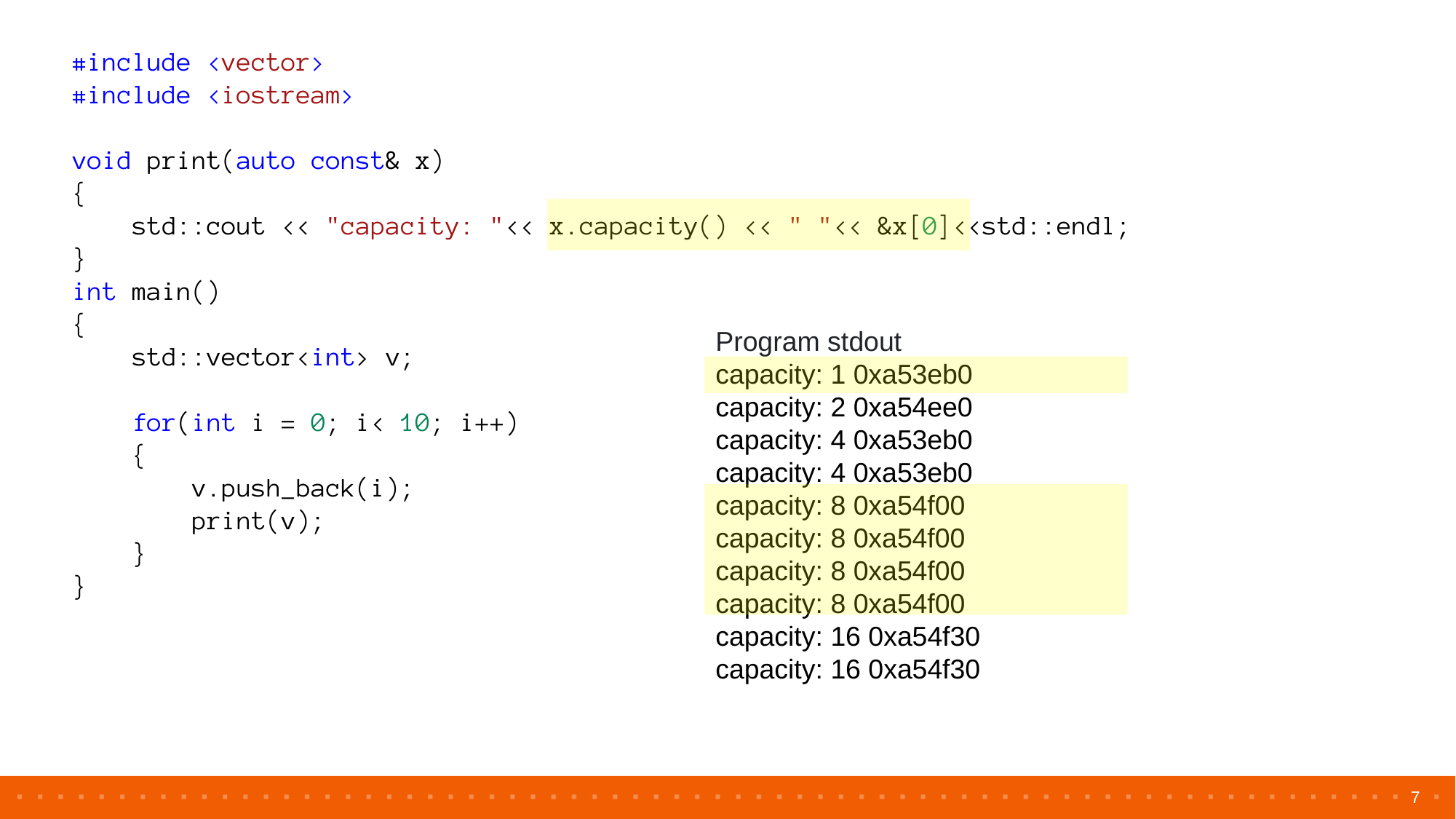

#include <vector>
#include <iostream>
void print(auto const& x)
{
    std::cout << "capacity: "<< x.capacity() << " "<< &x[0]<<std::endl;
}
int main()
{
    std::vector<int> v;
    for(int i = 0; i< 10; i++)
    {
        v.push_back(i);
        print(v);
    }
}

Program stdout
capacity: 1 0xa53eb0
capacity: 2 0xa54ee0
capacity: 4 0xa53eb0
capacity: 4 0xa53eb0
capacity: 8 0xa54f00
capacity: 8 0xa54f00
capacity: 8 0xa54f00
capacity: 8 0xa54f00
capacity: 16 0xa54f30
capacity: 16 0xa54f30

7